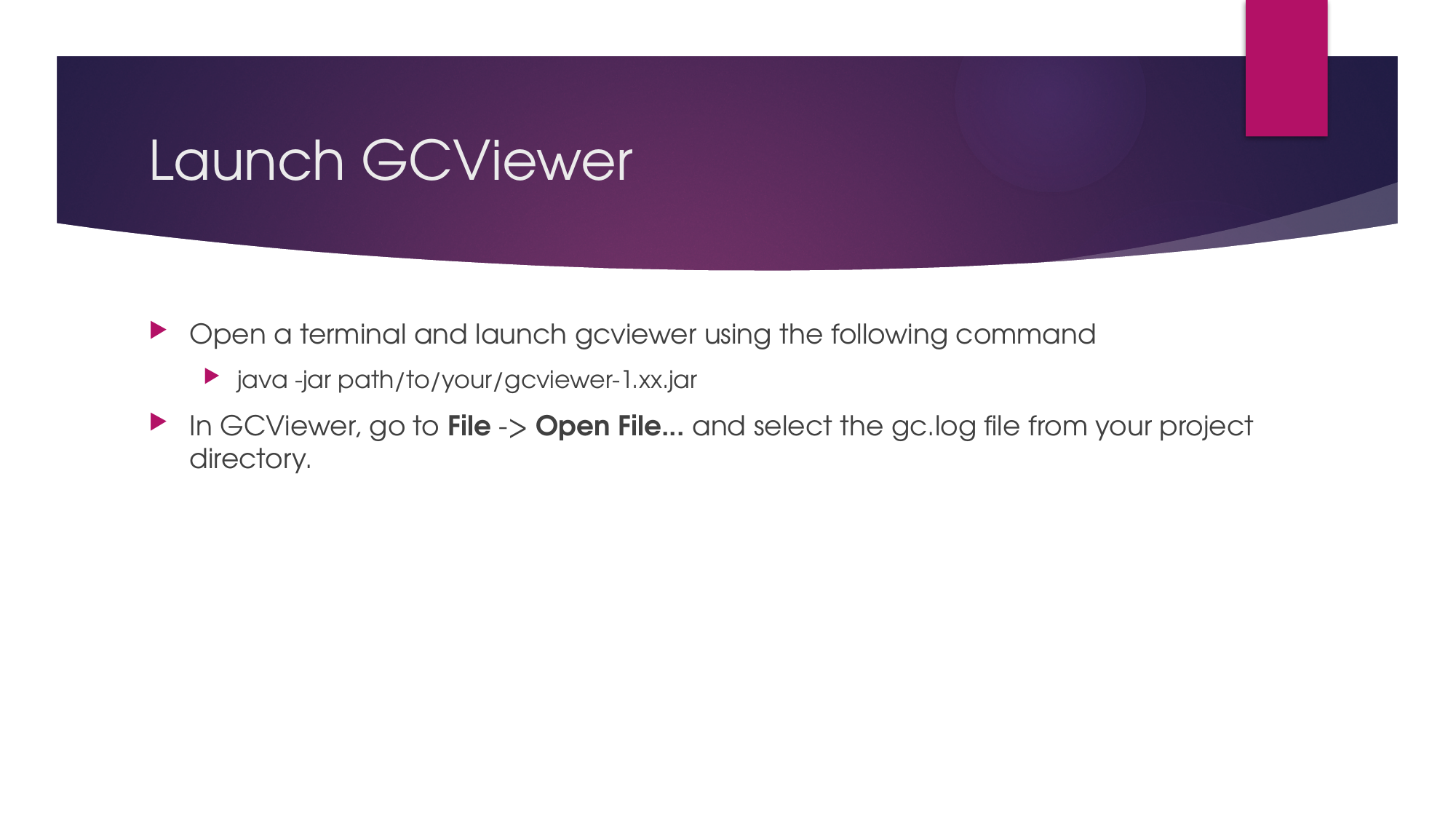

# Launch GCViewer
Open a terminal and launch gcviewer using the following command
java -jar path/to/your/gcviewer-1.xx.jar
In GCViewer, go to File -> Open File... and select the gc.log file from your project directory.